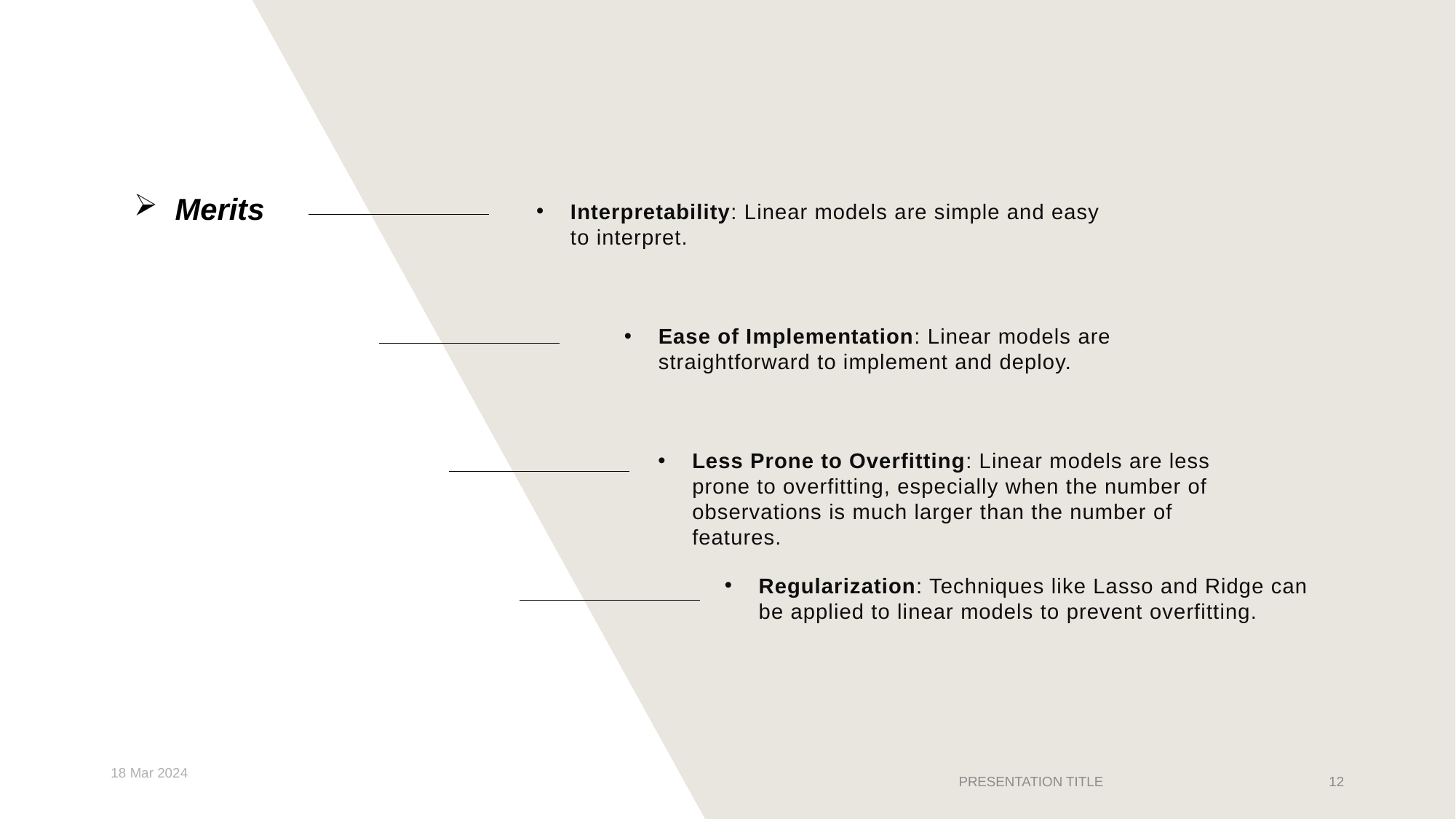

Merits
Interpretability: Linear models are simple and easy to interpret.
Ease of Implementation: Linear models are straightforward to implement and deploy.
Less Prone to Overfitting: Linear models are less prone to overfitting, especially when the number of observations is much larger than the number of features.
Regularization: Techniques like Lasso and Ridge can be applied to linear models to prevent overfitting.
18 Mar 2024

PRESENTATION TITLE
12